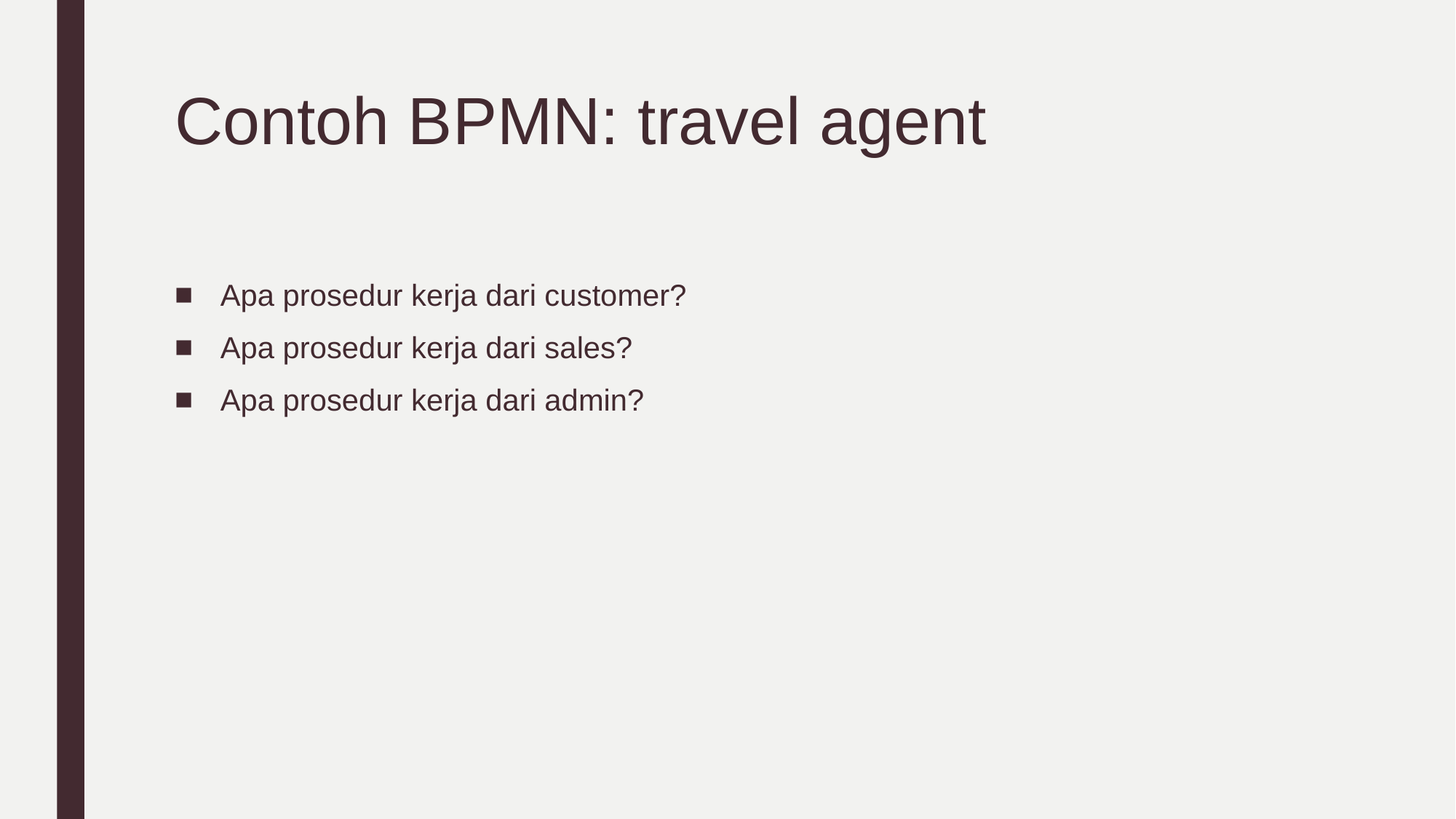

# Contoh BPMN: travel agent
Apa prosedur kerja dari customer?
Apa prosedur kerja dari sales?
Apa prosedur kerja dari admin?